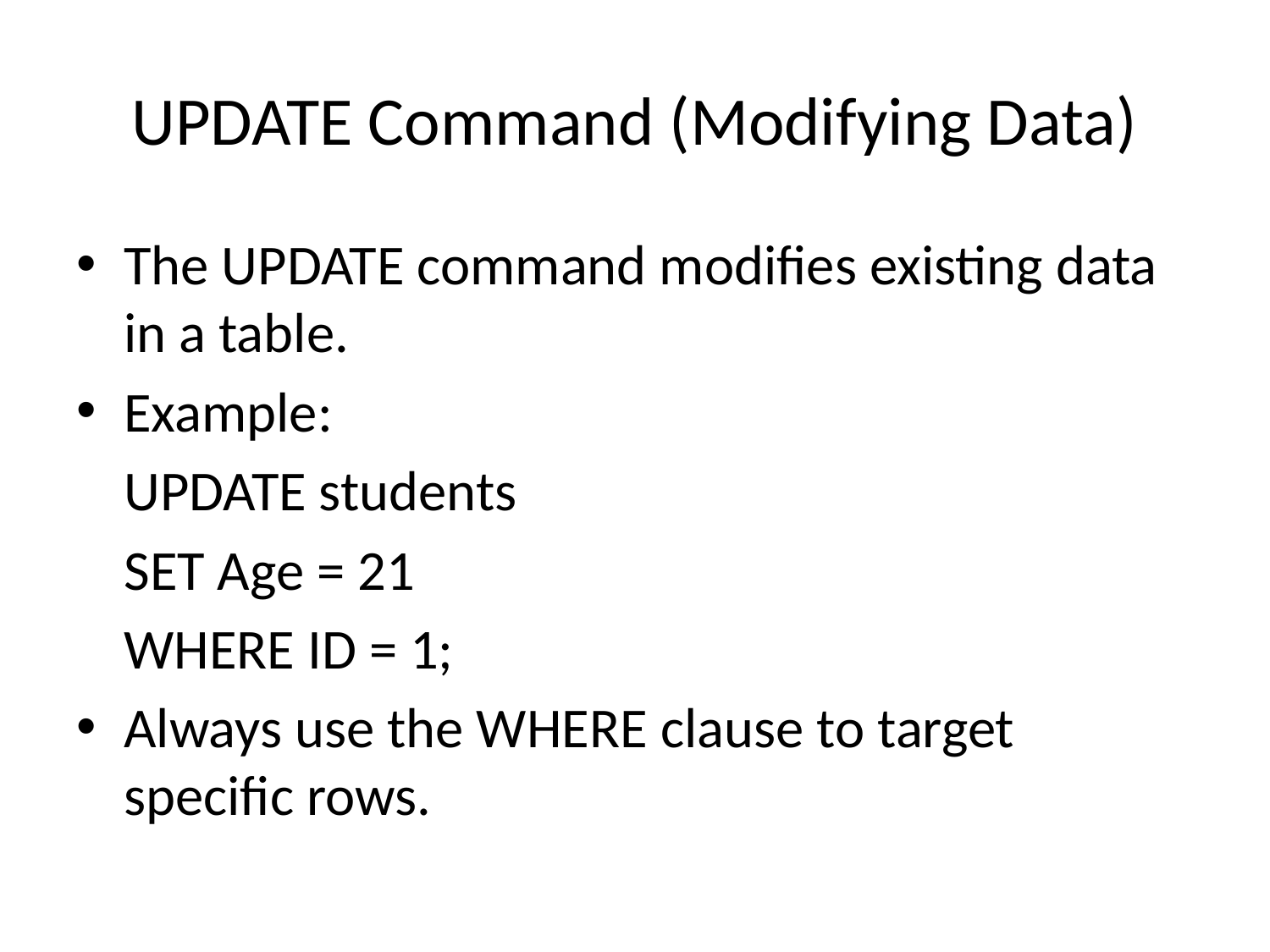

# UPDATE Command (Modifying Data)
The UPDATE command modifies existing data in a table.
Example:
UPDATE students
SET Age = 21
WHERE ID = 1;
Always use the WHERE clause to target specific rows.